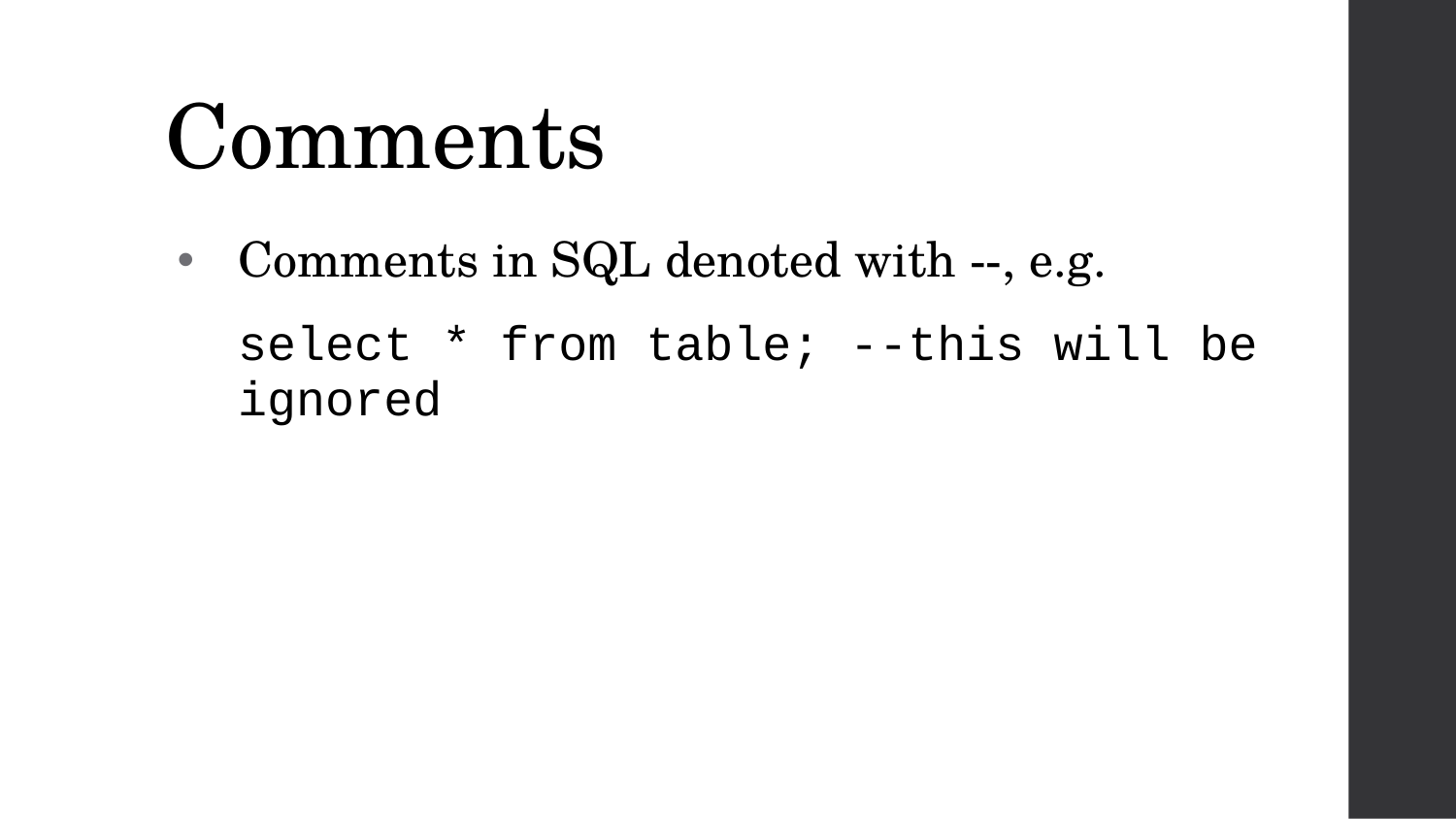

# Comments
Comments in SQL denoted with --, e.g.
select * from table; --this will be ignored